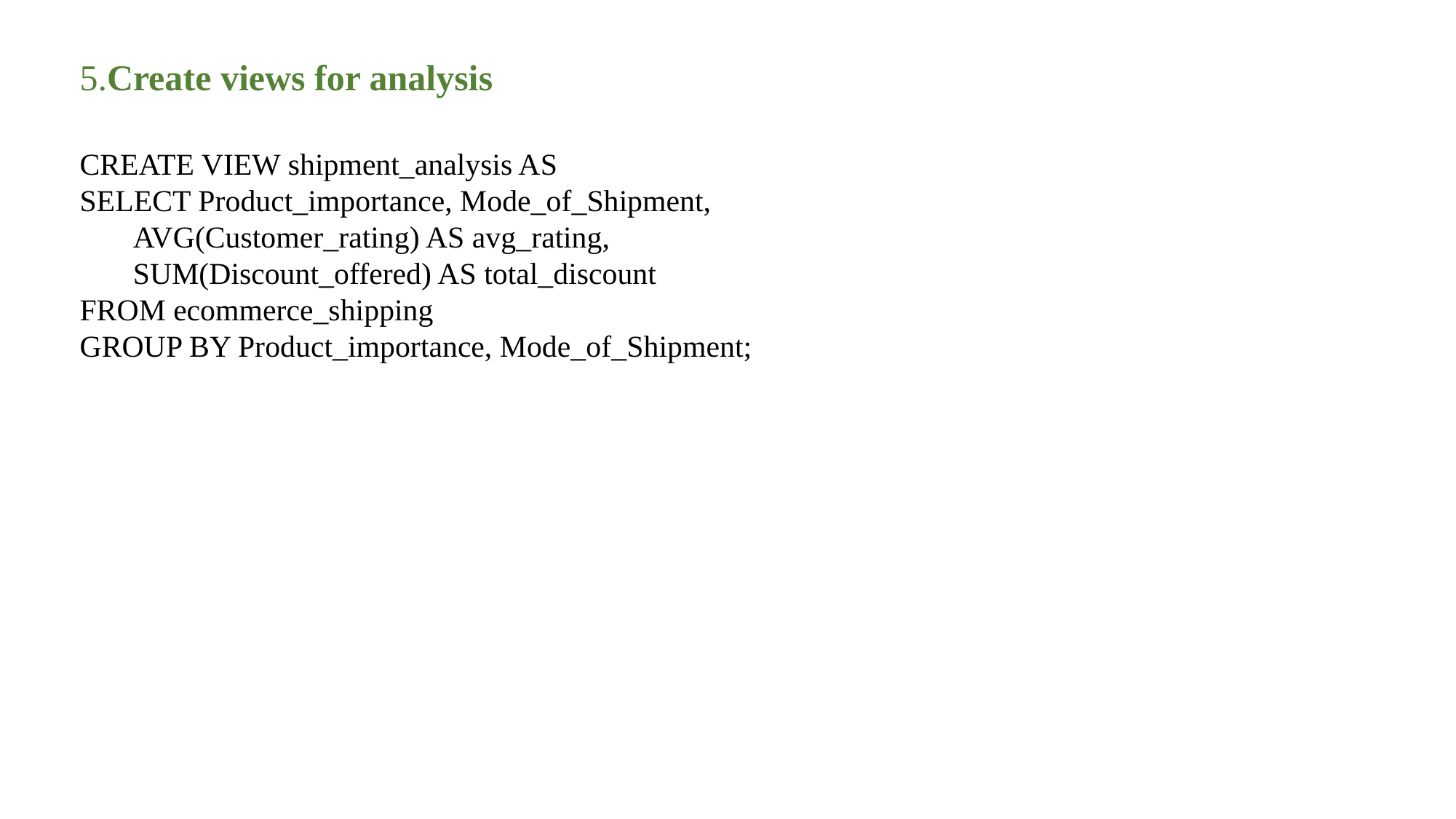

5.Create views for analysis
CREATE VIEW shipment_analysis AS
SELECT Product_importance, Mode_of_Shipment,
       AVG(Customer_rating) AS avg_rating,
       SUM(Discount_offered) AS total_discount
FROM ecommerce_shipping
GROUP BY Product_importance, Mode_of_Shipment;